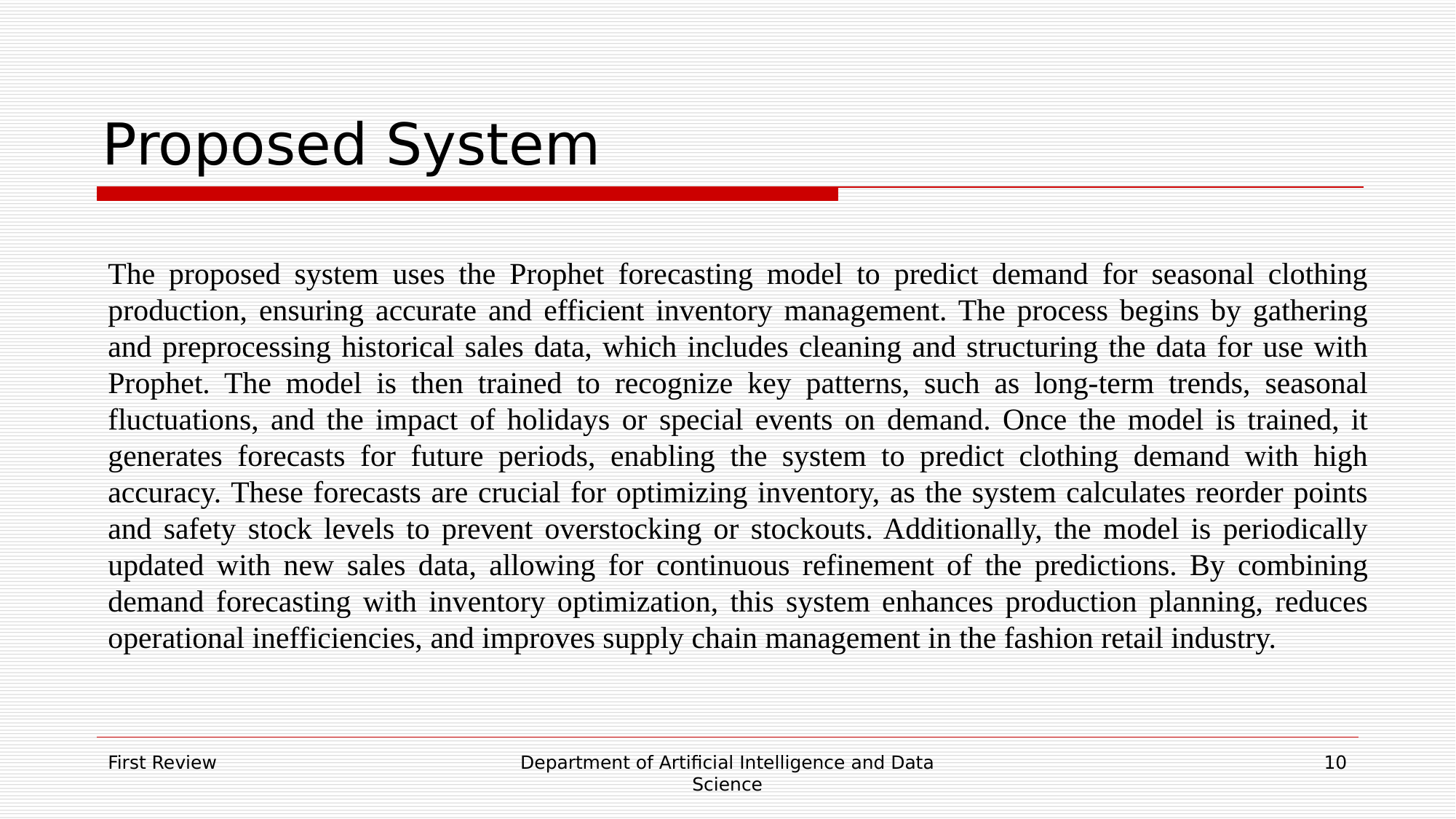

# Proposed System
The proposed system uses the Prophet forecasting model to predict demand for seasonal clothing production, ensuring accurate and efficient inventory management. The process begins by gathering and preprocessing historical sales data, which includes cleaning and structuring the data for use with Prophet. The model is then trained to recognize key patterns, such as long-term trends, seasonal fluctuations, and the impact of holidays or special events on demand. Once the model is trained, it generates forecasts for future periods, enabling the system to predict clothing demand with high accuracy. These forecasts are crucial for optimizing inventory, as the system calculates reorder points and safety stock levels to prevent overstocking or stockouts. Additionally, the model is periodically updated with new sales data, allowing for continuous refinement of the predictions. By combining demand forecasting with inventory optimization, this system enhances production planning, reduces operational inefficiencies, and improves supply chain management in the fashion retail industry.
First Review
Department of Artificial Intelligence and Data Science
10